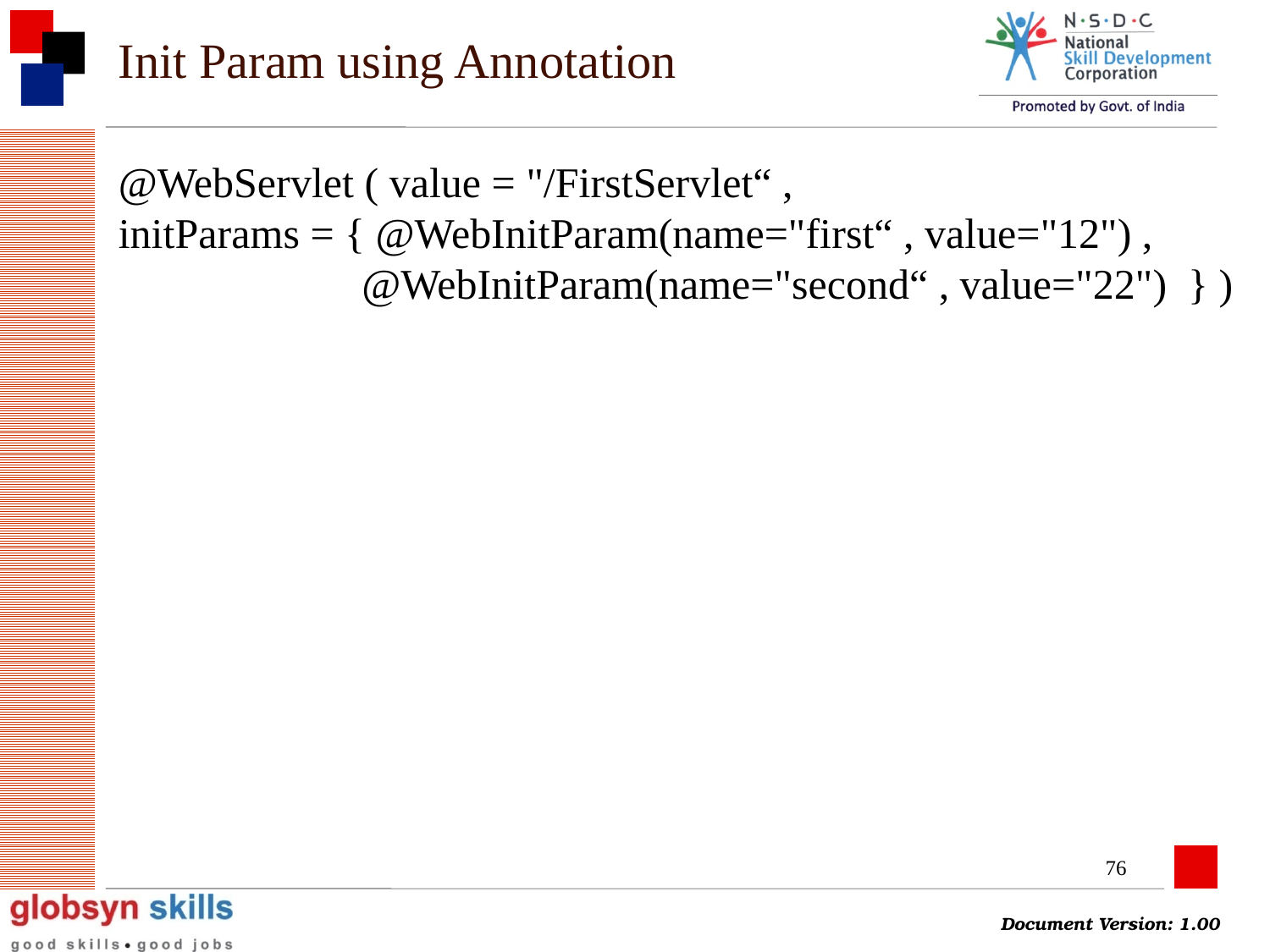

# Init Param using Annotation
@WebServlet ( value = "/FirstServlet“ ,
initParams = { @WebInitParam(name="first“ , value="12") ,
                       @WebInitParam(name="second“ , value="22")  } )